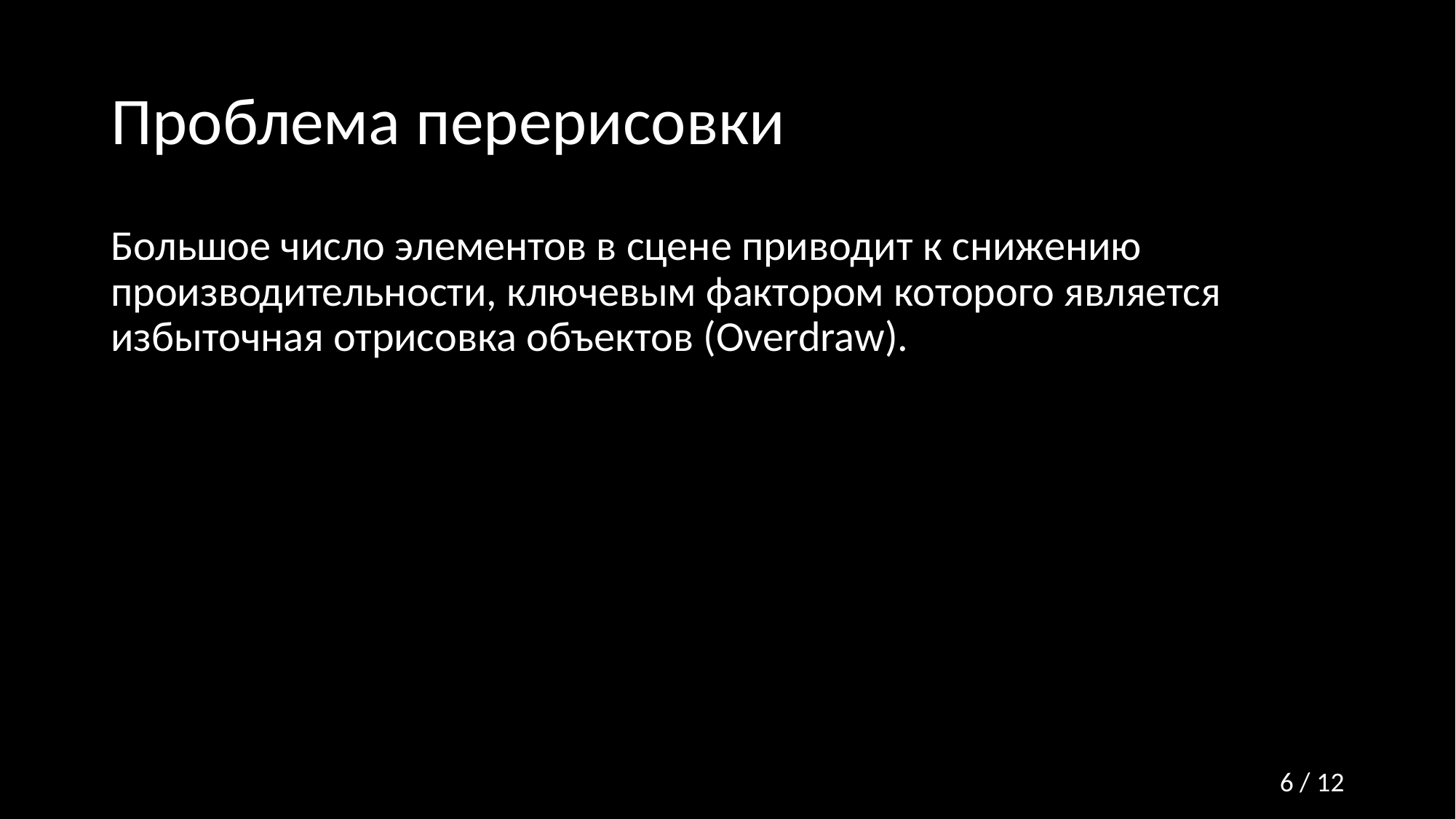

# Проблема перерисовки
Большое число элементов в сцене приводит к снижению производительности, ключевым фактором которого является избыточная отрисовка объектов (Overdraw).
6 / 12